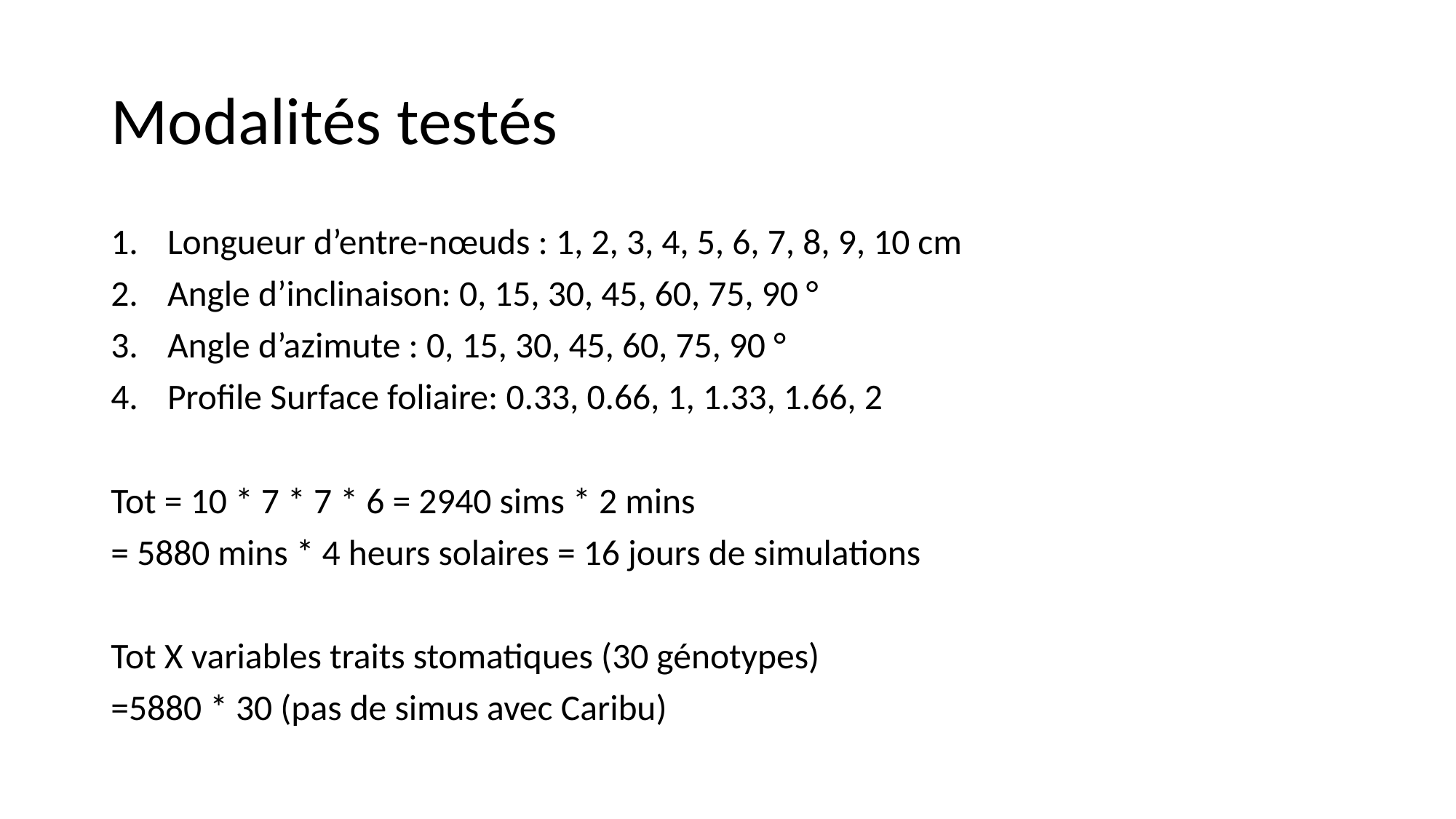

# Modalités testés
Longueur d’entre-nœuds : 1, 2, 3, 4, 5, 6, 7, 8, 9, 10 cm
Angle d’inclinaison: 0, 15, 30, 45, 60, 75, 90 °
Angle d’azimute : 0, 15, 30, 45, 60, 75, 90 °
Profile Surface foliaire: 0.33, 0.66, 1, 1.33, 1.66, 2

Tot = 10 * 7 * 7 * 6 = 2940 sims * 2 mins
= 5880 mins * 4 heurs solaires = 16 jours de simulations

Tot X variables traits stomatiques (30 génotypes)
=5880 * 30 (pas de simus avec Caribu)